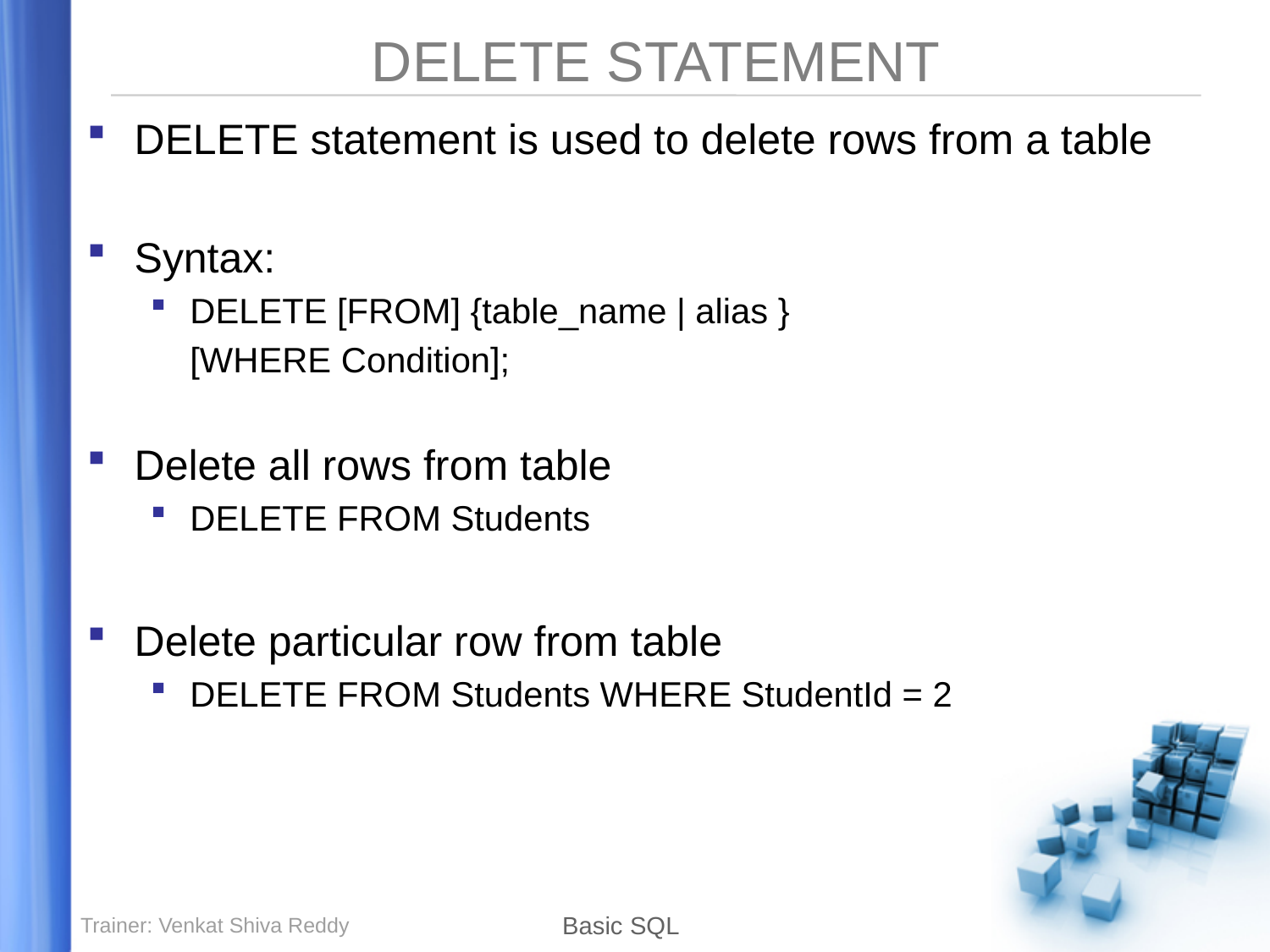

# DELETE STATEMENT
DELETE statement is used to delete rows from a table

Syntax:
DELETE [FROM] {table_name | alias }
	[WHERE Condition];

Delete all rows from table
DELETE FROM Students

Delete particular row from table
DELETE FROM Students WHERE StudentId = 2